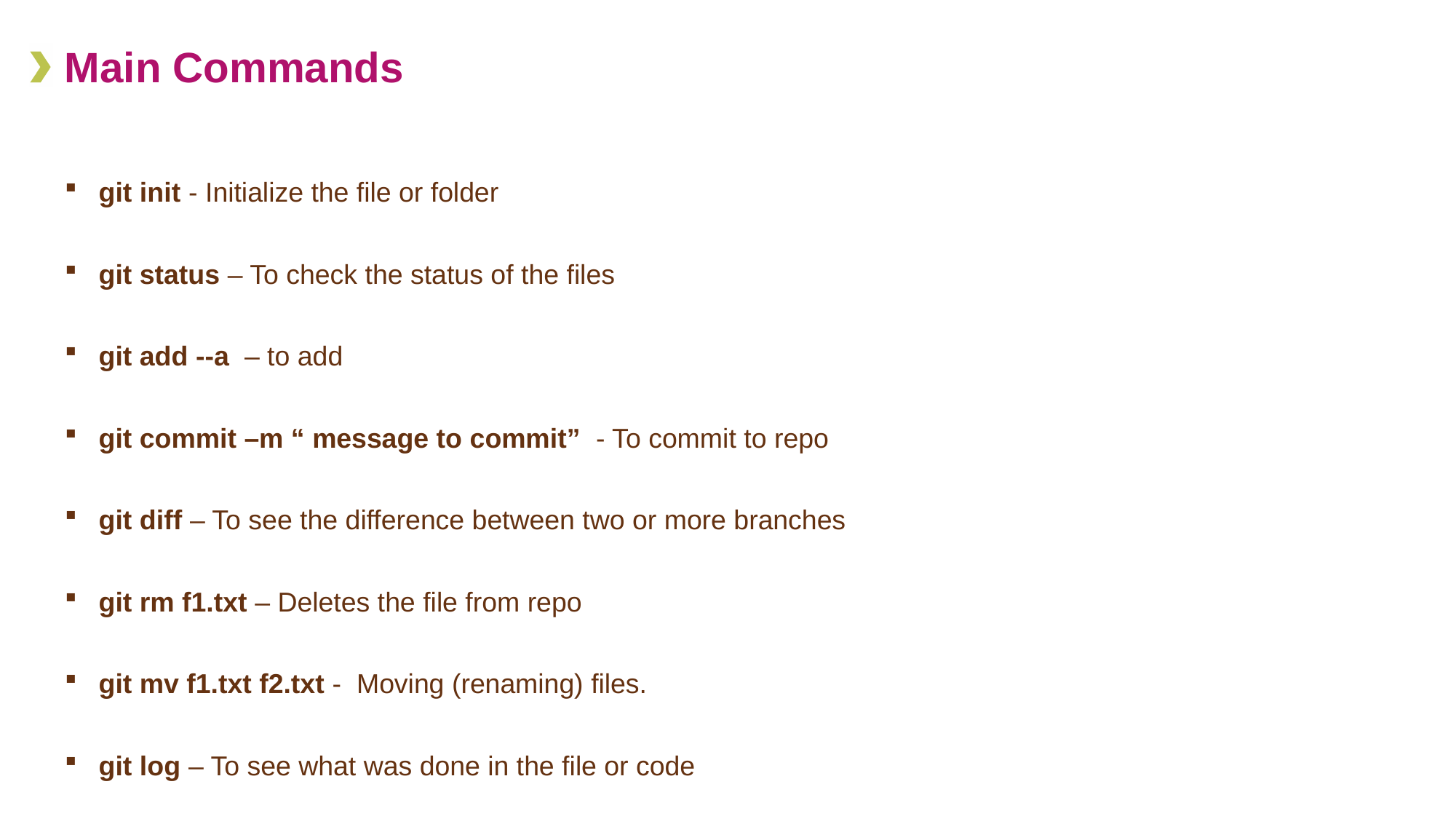

# Main Commands
git init - Initialize the file or folder
git status – To check the status of the files
git add --a  – to add
git commit –m “ message to commit”  - To commit to repo
git diff – To see the difference between two or more branches
git rm f1.txt – Deletes the file from repo
git mv f1.txt f2.txt -  Moving (renaming) files.
git log – To see what was done in the file or code